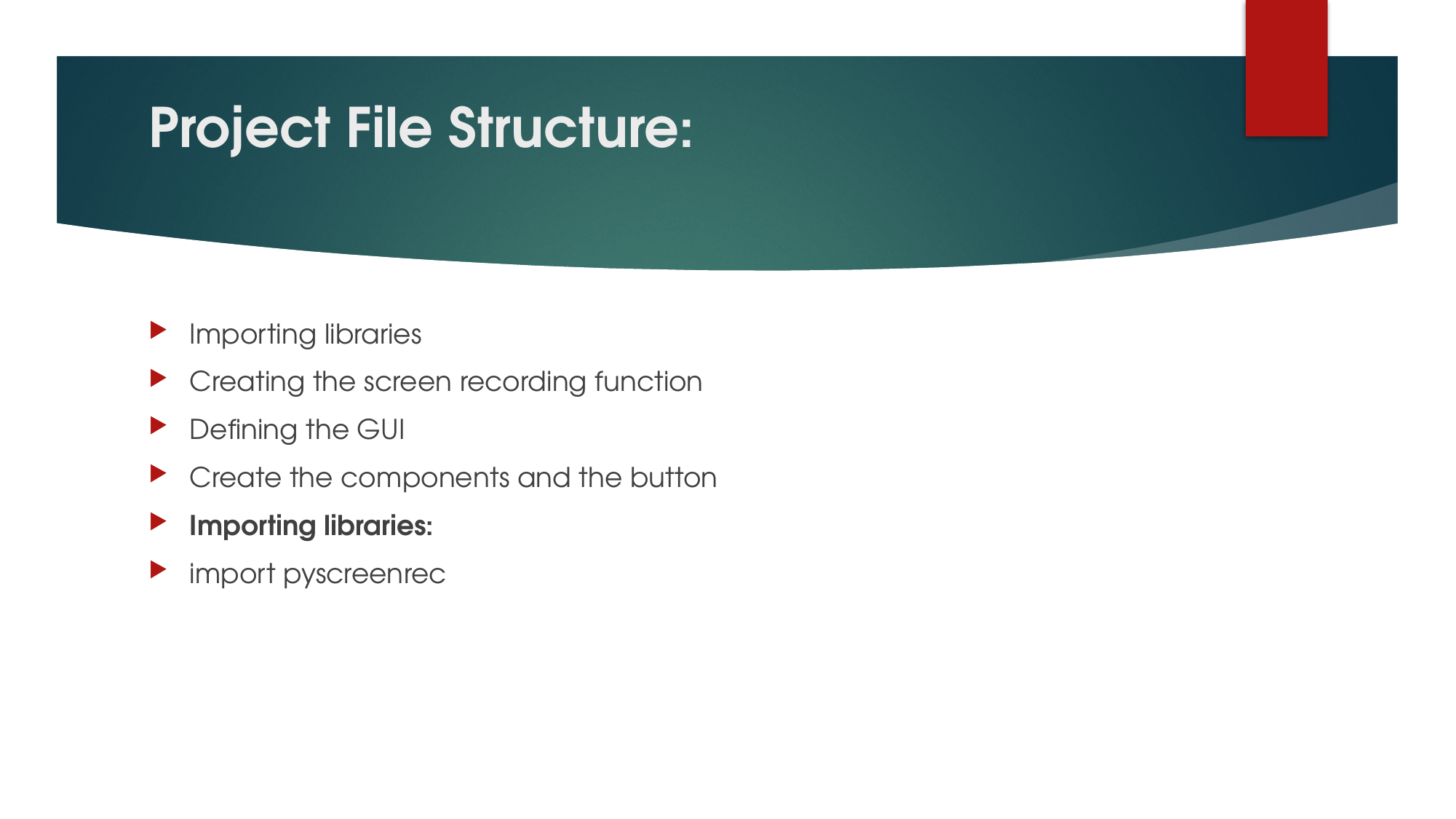

# Project File Structure:
Importing libraries
Creating the screen recording function
Defining the GUI
Create the components and the button
Importing libraries:
import pyscreenrec